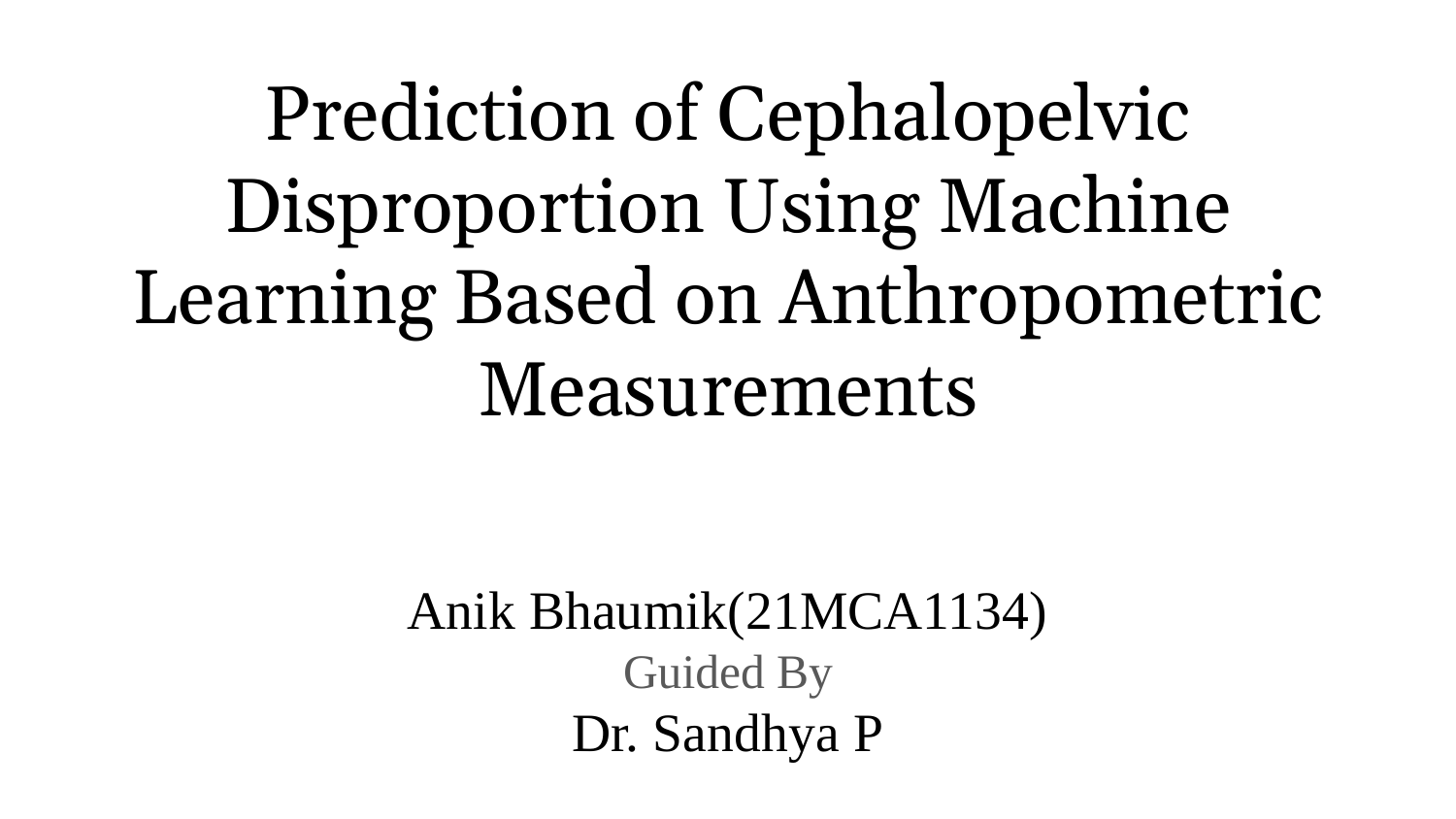

# Prediction of Cephalopelvic Disproportion Using Machine Learning Based on Anthropometric Measurements
Anik Bhaumik(21MCA1134)
Guided By
Dr. Sandhya P